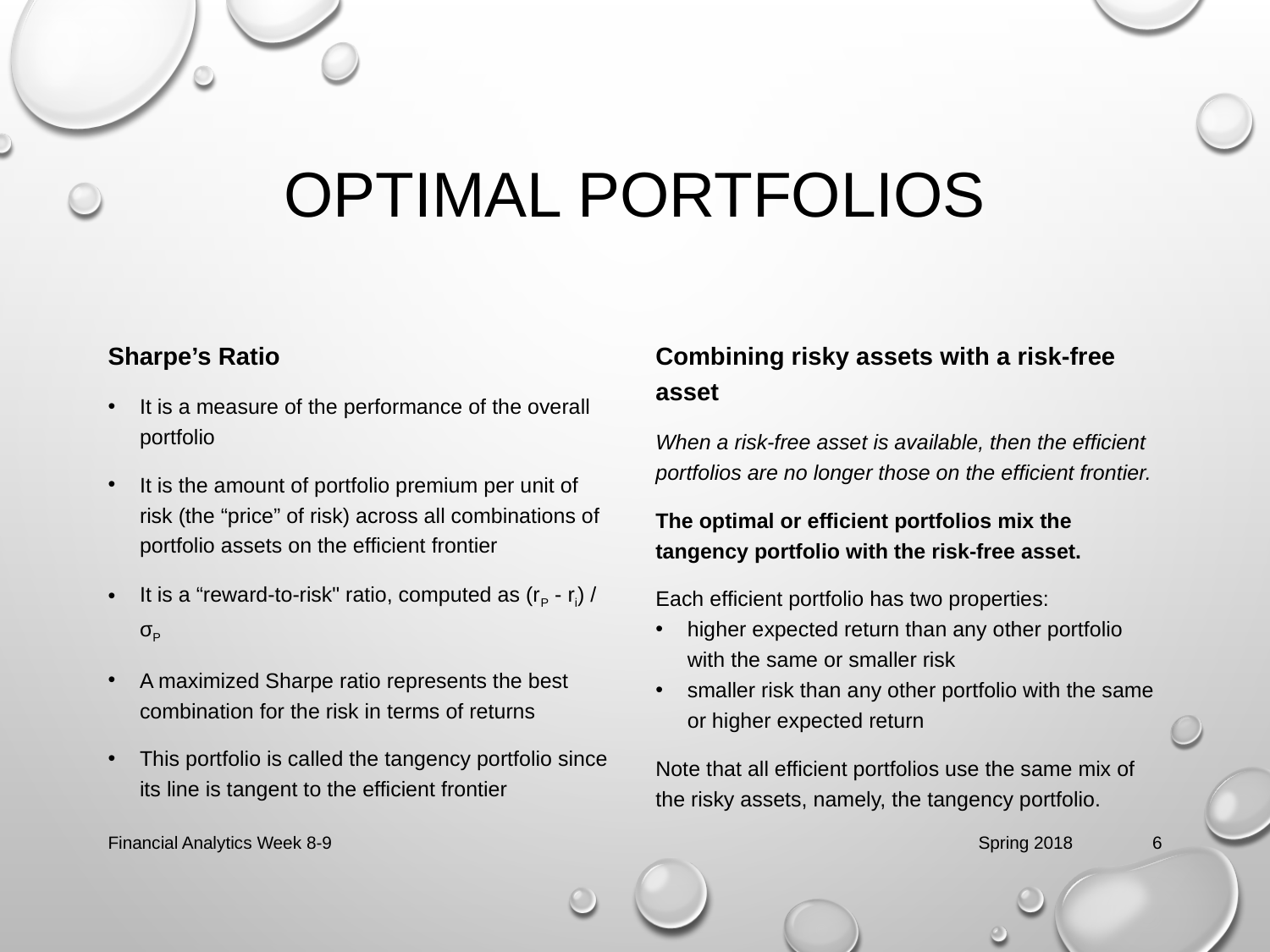

# Optimal Portfolios
Sharpe’s Ratio
It is a measure of the performance of the overall portfolio
It is the amount of portfolio premium per unit of risk (the “price” of risk) across all combinations of portfolio assets on the efficient frontier
It is a “reward-to-risk" ratio, computed as (rP - ri) / σP
A maximized Sharpe ratio represents the best combination for the risk in terms of returns
This portfolio is called the tangency portfolio since its line is tangent to the efficient frontier
Combining risky assets with a risk-free asset
When a risk-free asset is available, then the efficient portfolios are no longer those on the efficient frontier.
The optimal or efficient portfolios mix the tangency portfolio with the risk-free asset.
Each efficient portfolio has two properties:
higher expected return than any other portfolio with the same or smaller risk
smaller risk than any other portfolio with the same or higher expected return
Note that all efficient portfolios use the same mix of the risky assets, namely, the tangency portfolio.
Financial Analytics Week 8-9
Spring 2018
6